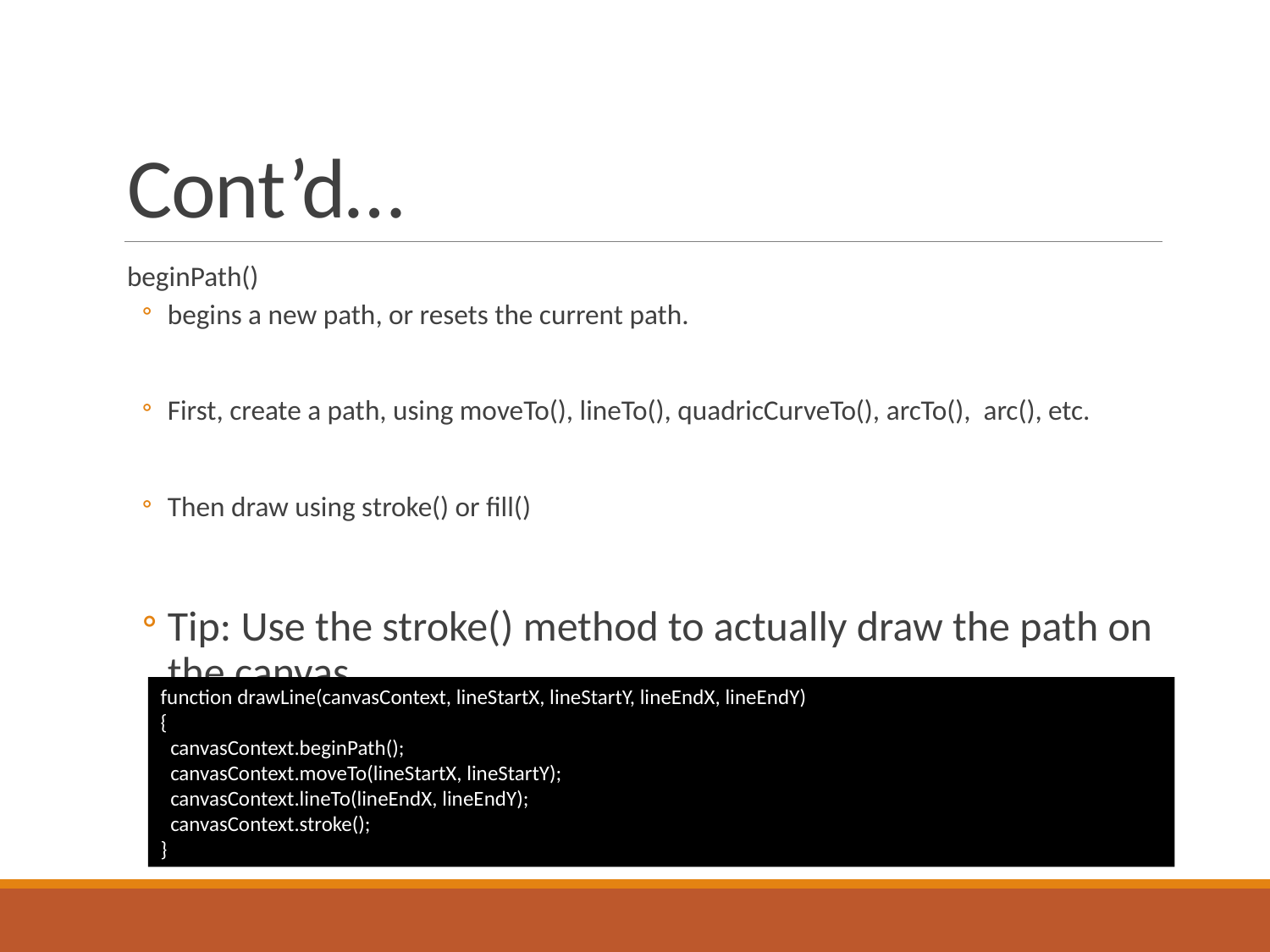

# Cont’d…
beginPath()
begins a new path, or resets the current path.

First, create a path, using moveTo(), lineTo(), quadricCurveTo(), arcTo(),  arc(), etc.

Then draw using stroke() or fill()

Tip: Use the stroke() method to actually draw the path on the canvas.
function drawLine(canvasContext, lineStartX, lineStartY, lineEndX, lineEndY)
{
  canvasContext.beginPath();
  canvasContext.moveTo(lineStartX, lineStartY);
  canvasContext.lineTo(lineEndX, lineEndY);
  canvasContext.stroke();
}